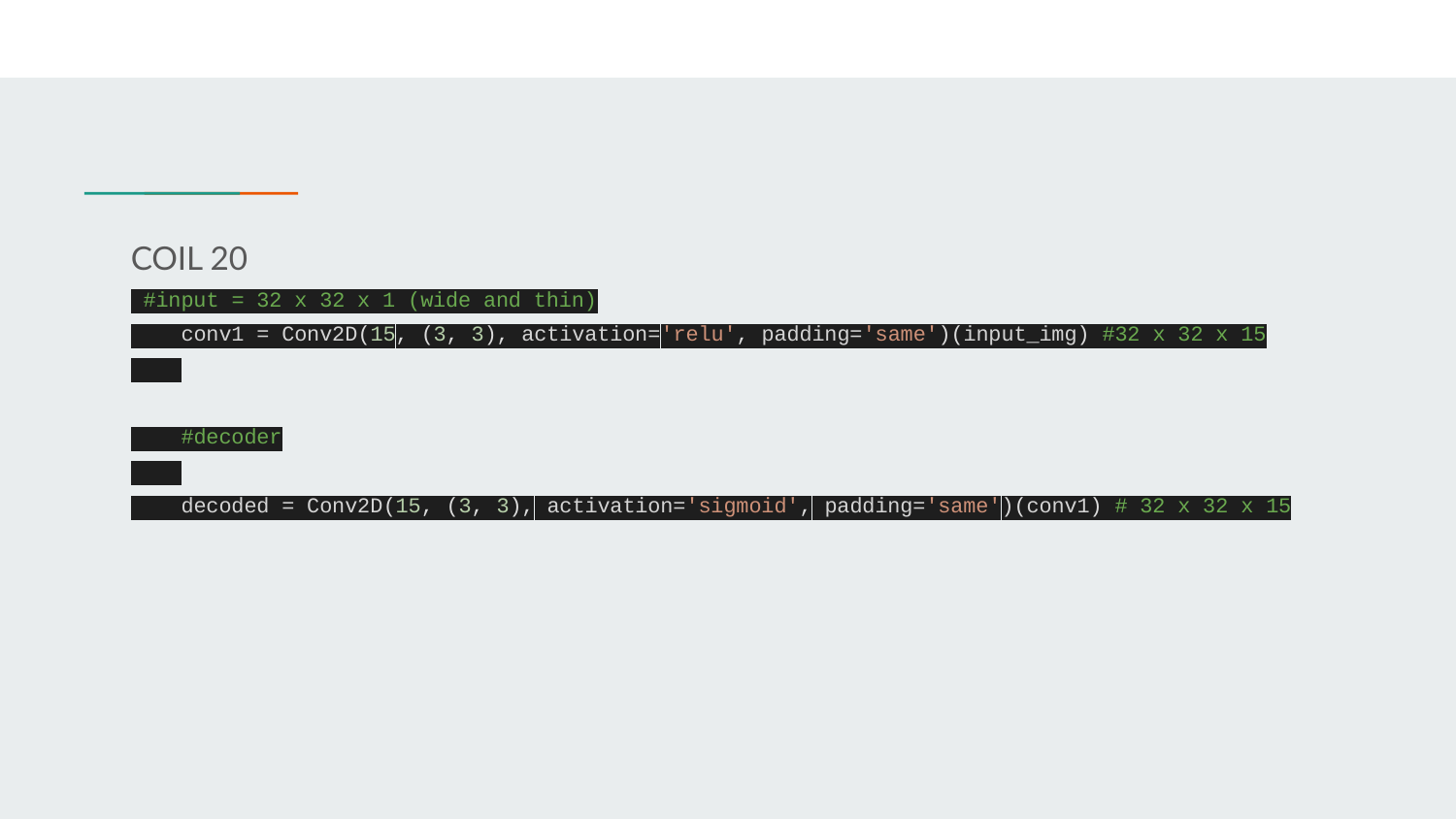

COIL 20
 #input = 32 x 32 x 1 (wide and thin)
    conv1 = Conv2D(15, (3, 3), activation='relu', padding='same')(input_img) #32 x 32 x 15

    #decoder

    decoded = Conv2D(15, (3, 3), activation='sigmoid', padding='same')(conv1) # 32 x 32 x 15